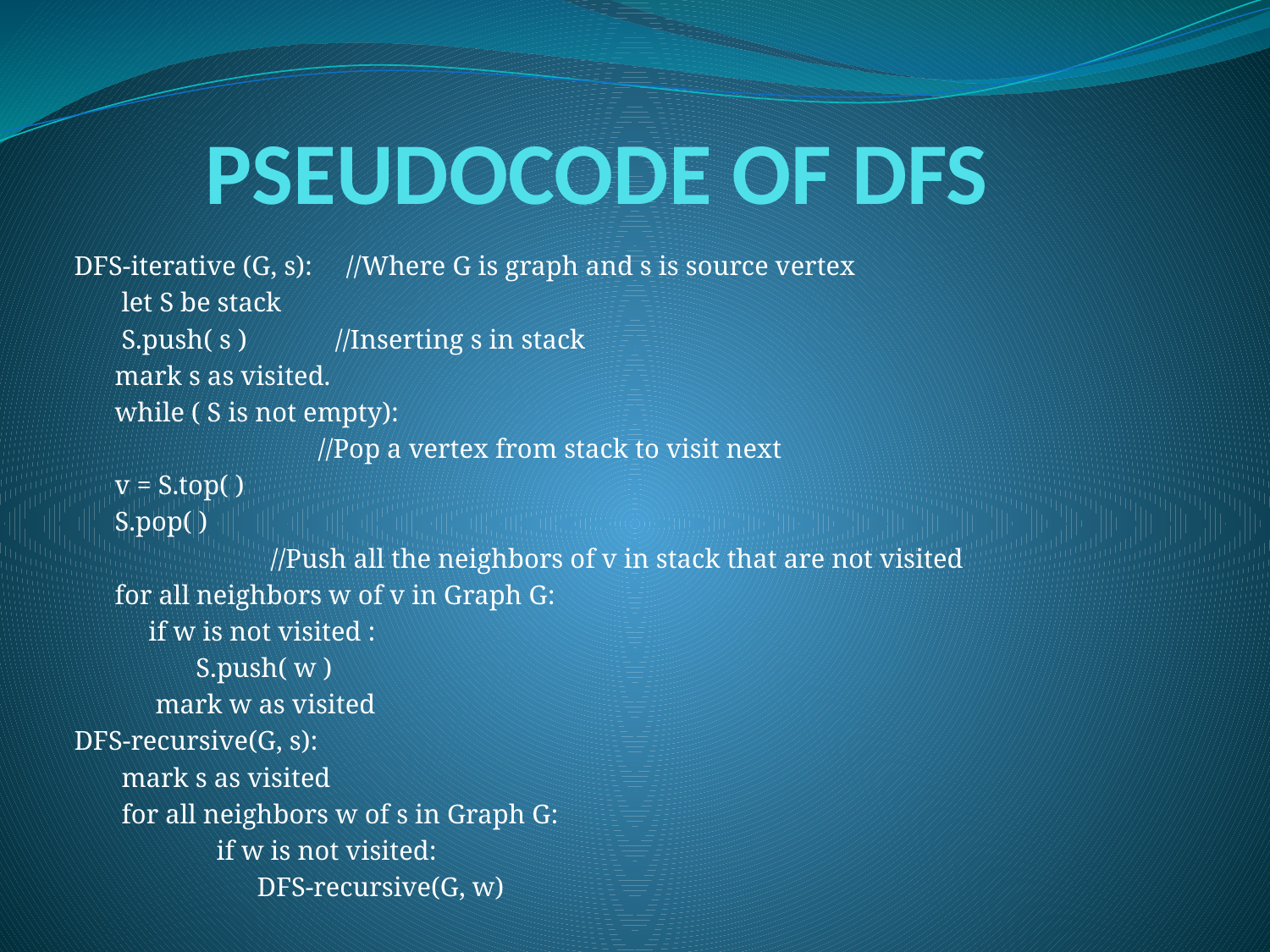

# PSEUDOCODE OF DFS
DFS-iterative (G, s):     //Where G is graph and s is source vertex
       let S be stack
       S.push( s )             //Inserting s in stack
      mark s as visited.
      while ( S is not empty):
                                    //Pop a vertex from stack to visit next
      v = S.top( )
      S.pop( )
                             //Push all the neighbors of v in stack that are not visited
      for all neighbors w of v in Graph G:
           if w is not visited :
                  S.push( w )
            mark w as visited
DFS-recursive(G, s):
       mark s as visited
       for all neighbors w of s in Graph G:
                     if w is not visited:
                           DFS-recursive(G, w)